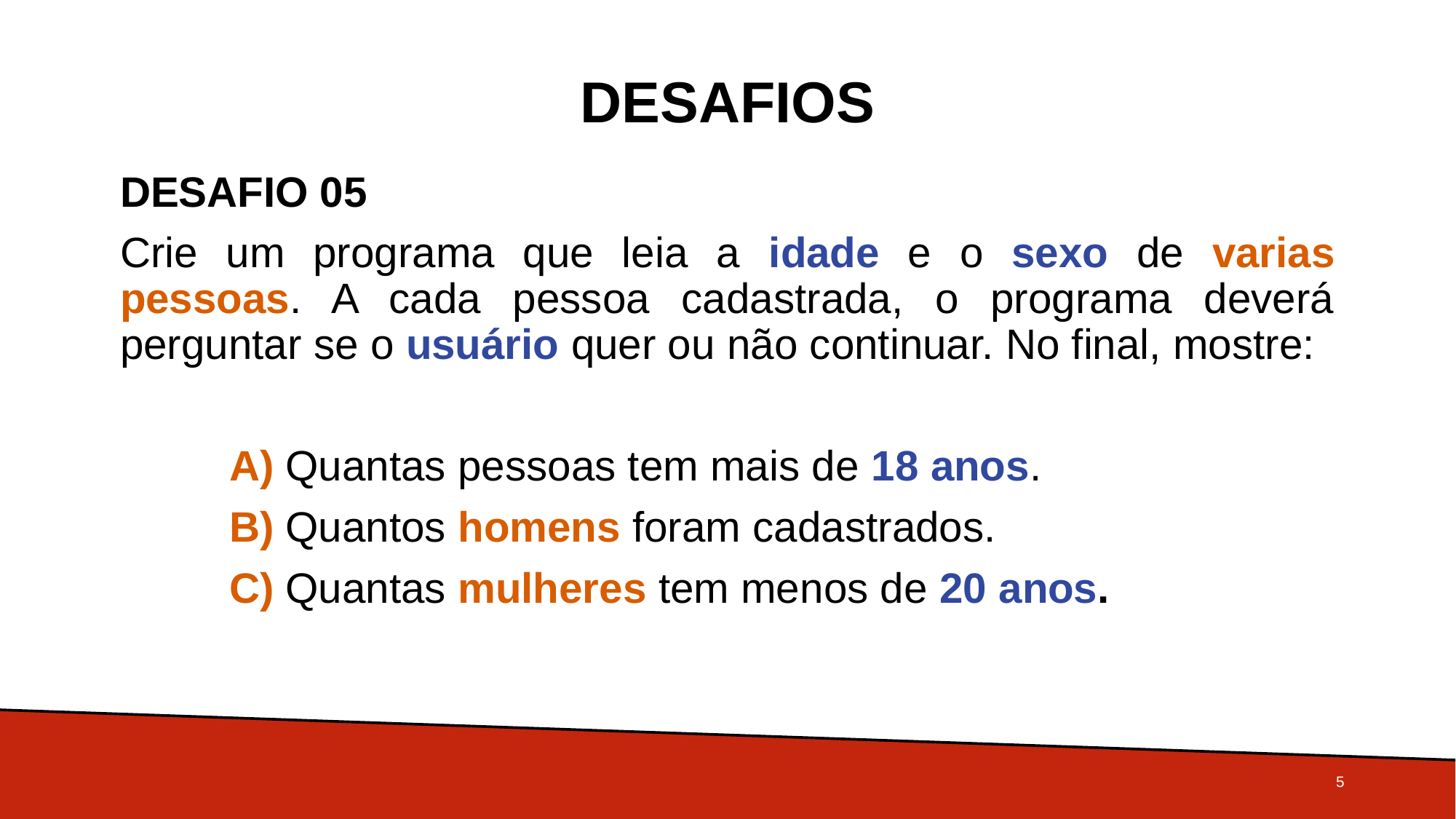

# Desafios
DESAFIO 05
Crie um programa que leia a idade e o sexo de varias pessoas. A cada pessoa cadastrada, o programa deverá perguntar se o usuário quer ou não continuar. No final, mostre:

	A) Quantas pessoas tem mais de 18 anos.
	B) Quantos homens foram cadastrados.
	C) Quantas mulheres tem menos de 20 anos.

5